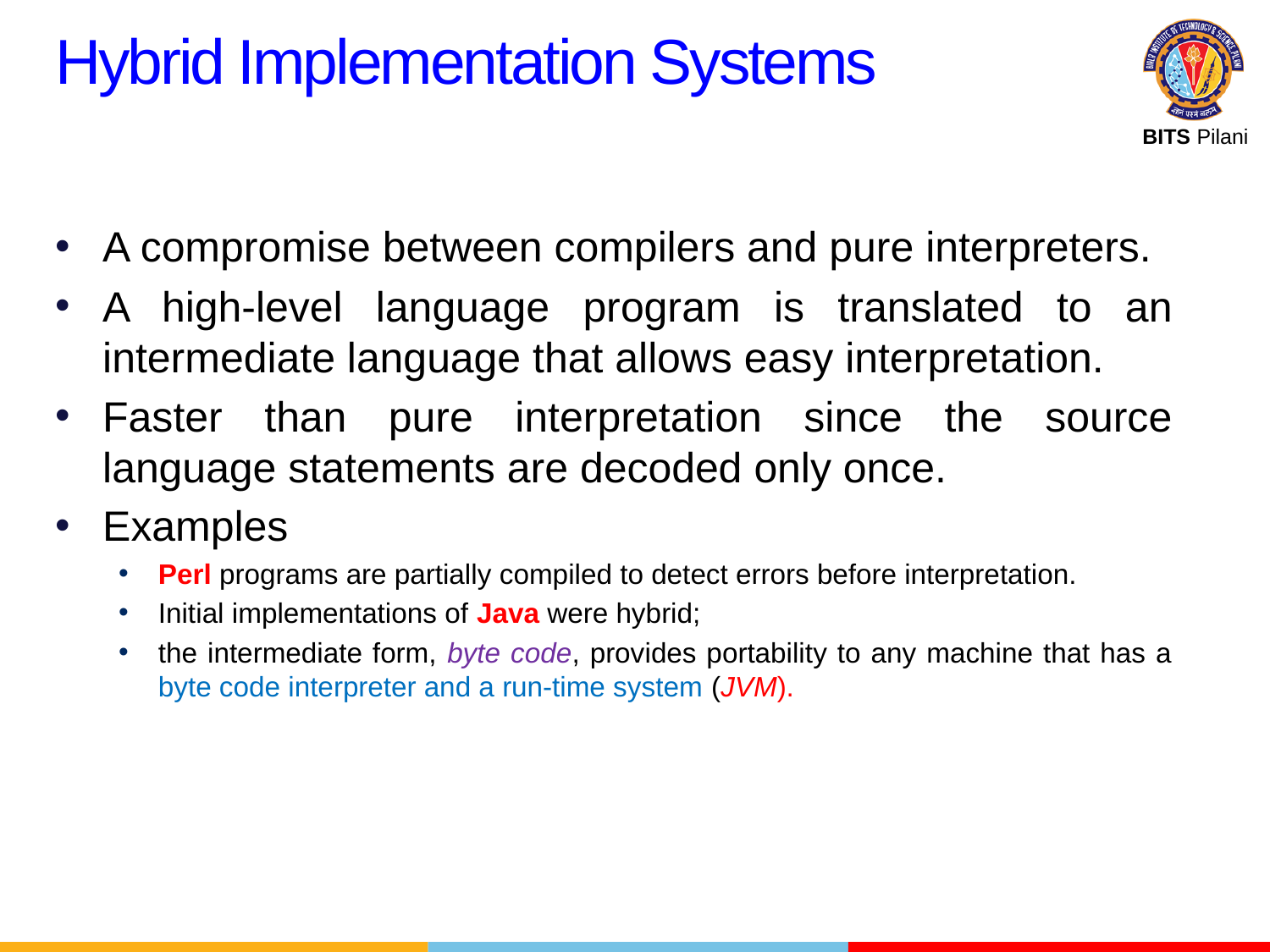

Hybrid Implementation Systems

A compromise between compilers and pure interpreters.
A high-level language program is translated to an intermediate language that allows easy interpretation.
Faster than pure interpretation since the source language statements are decoded only once.
Examples
Perl programs are partially compiled to detect errors before interpretation.
Initial implementations of Java were hybrid;
the intermediate form, byte code, provides portability to any machine that has a byte code interpreter and a run-time system (JVM).